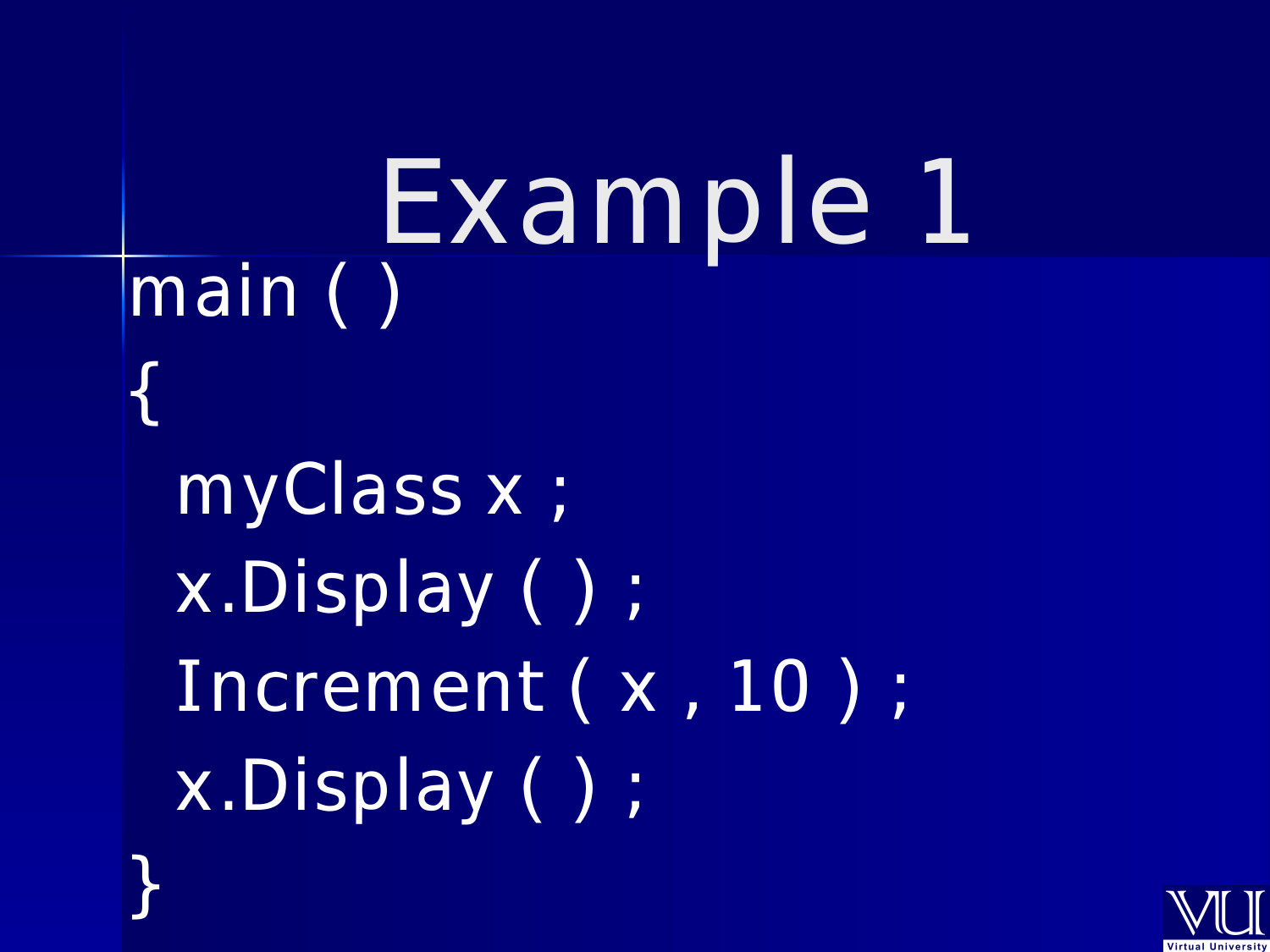

# Example 1
main ( )
{
	myClass x ;
	x.Display ( ) ;
	Increment ( x , 10 ) ;
	x.Display ( ) ;
}